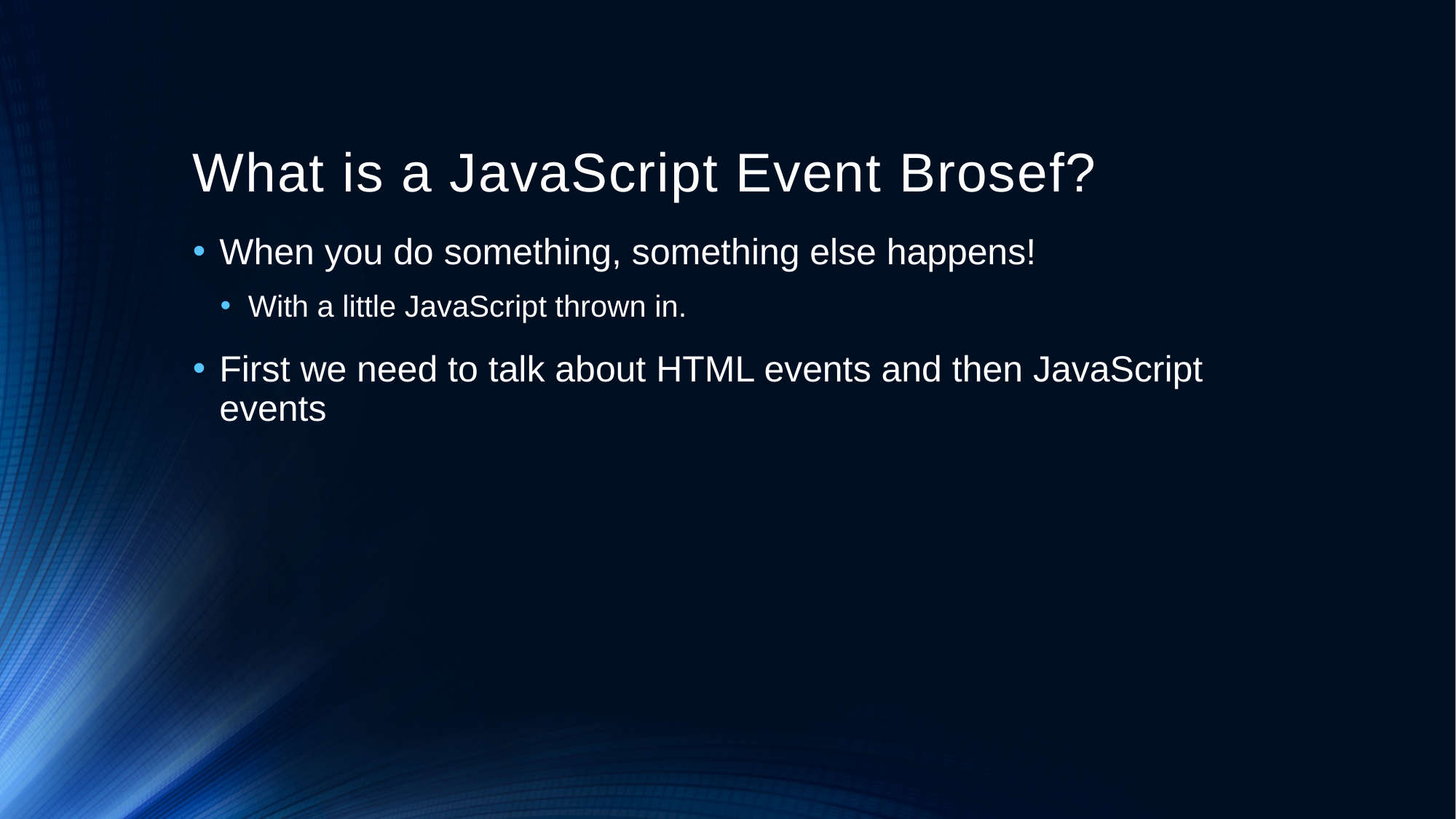

# What is a JavaScript Event Brosef?
When you do something, something else happens!
With a little JavaScript thrown in.
First we need to talk about HTML events and then JavaScript events